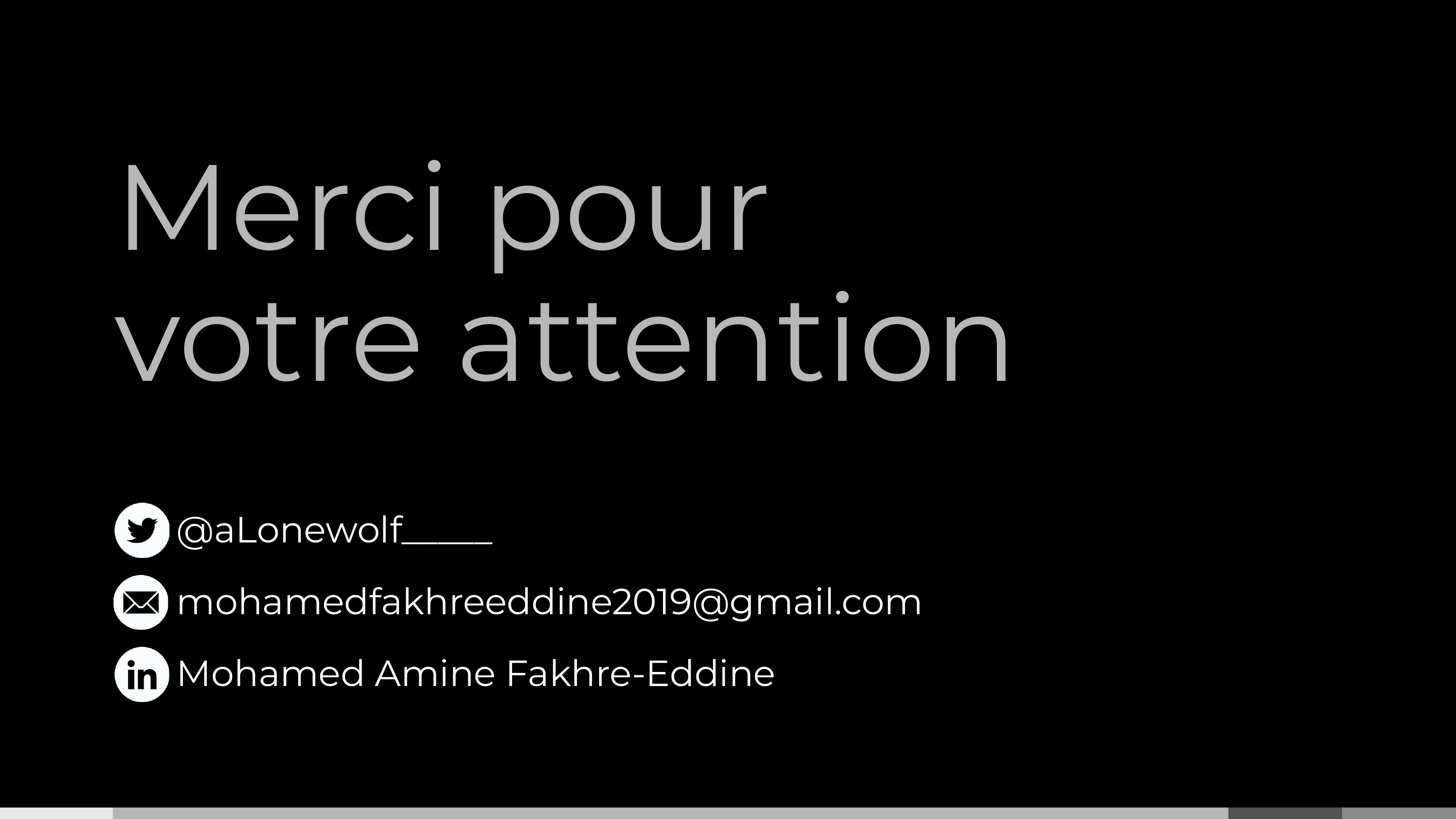

Merci pour votre attention

@aLonewolf_____

mohamedfakhreeddine2019@gmail.com

Mohamed Amine Fakhre-Eddine